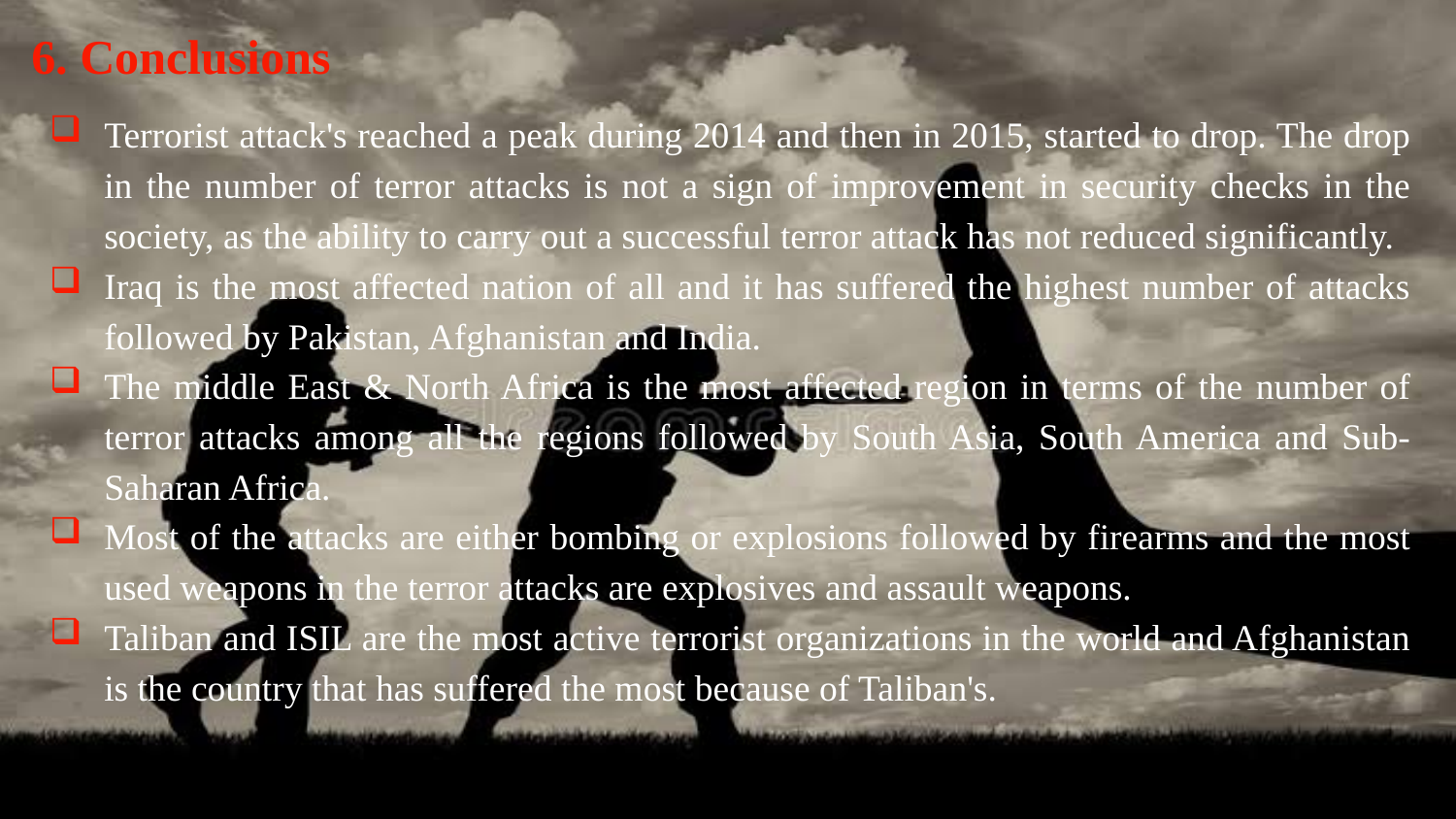

# 6. Conclusions
Terrorist attack's reached a peak during 2014 and then in 2015, started to drop. The drop in the number of terror attacks is not a sign of improvement in security checks in the society, as the ability to carry out a successful terror attack has not reduced significantly.
Iraq is the most affected nation of all and it has suffered the highest number of attacks followed by Pakistan, Afghanistan and India.
The middle East & North Africa is the most affected region in terms of the number of terror attacks among all the regions followed by South Asia, South America and Sub-Saharan Africa.
Most of the attacks are either bombing or explosions followed by firearms and the most used weapons in the terror attacks are explosives and assault weapons.
Taliban and ISIL are the most active terrorist organizations in the world and Afghanistan is the country that has suffered the most because of Taliban's.